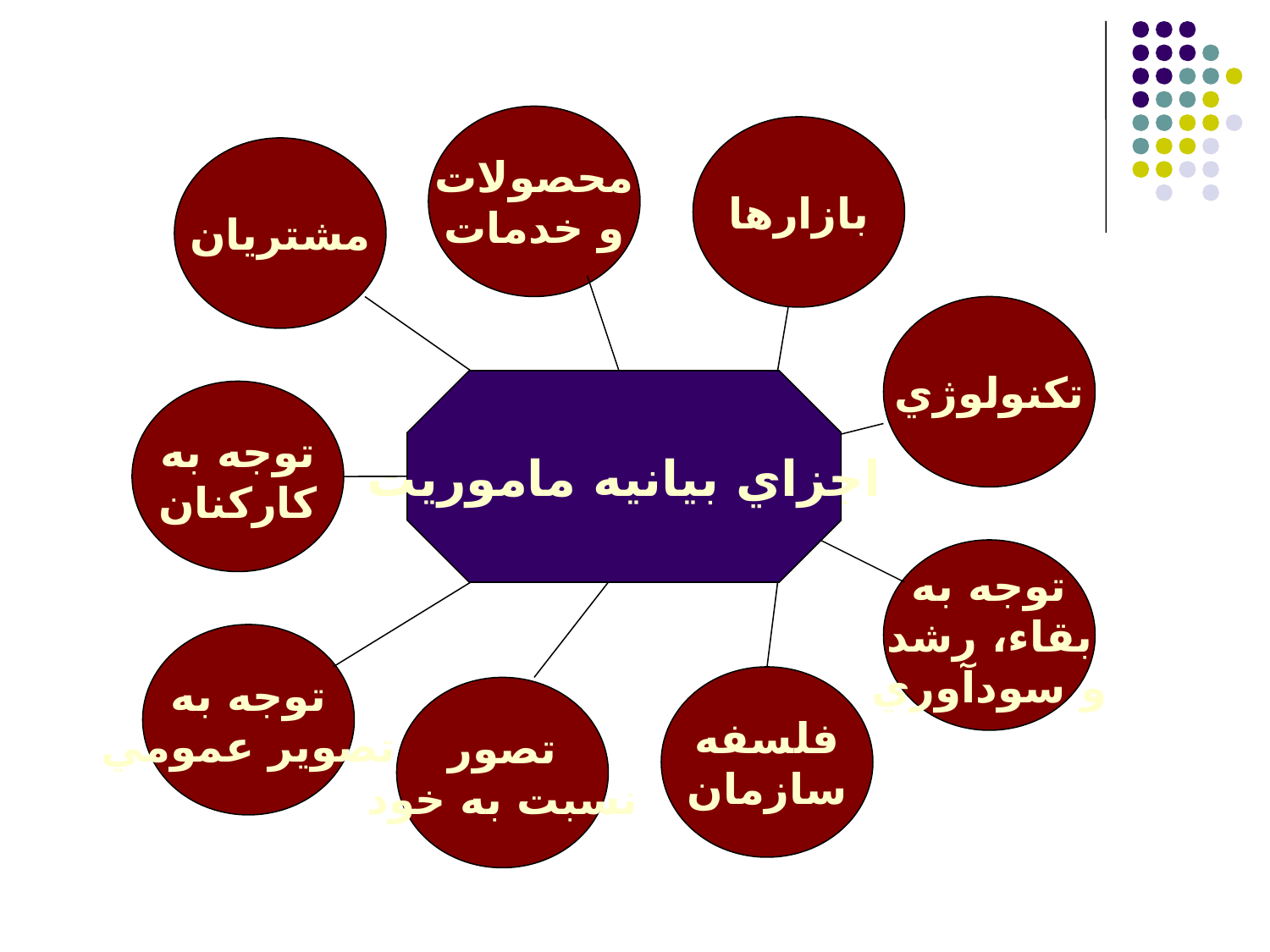

محصولات
و خدمات
بازارها
مشتريان

تكنولوژي

اجزاي بيانيه ماموريت
توجه به
كاركنان

توجه به
بقاء، رشد
و سودآوري

توجه به‌
تصوير عمومي
فلسفه‌
سازمان
تصور
نسبت به خود